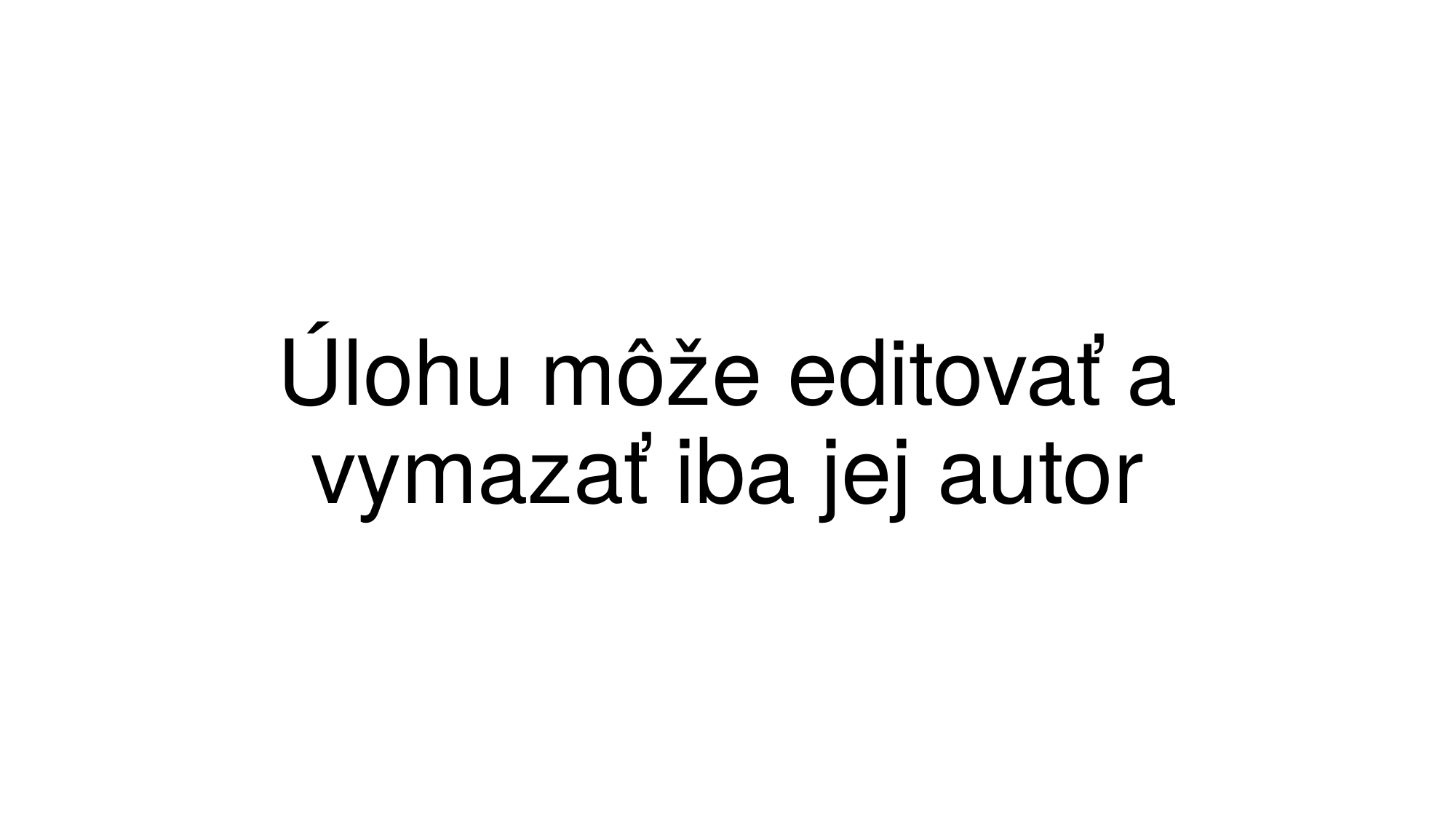

# Úlohu môže editovať a vymazať iba jej autor